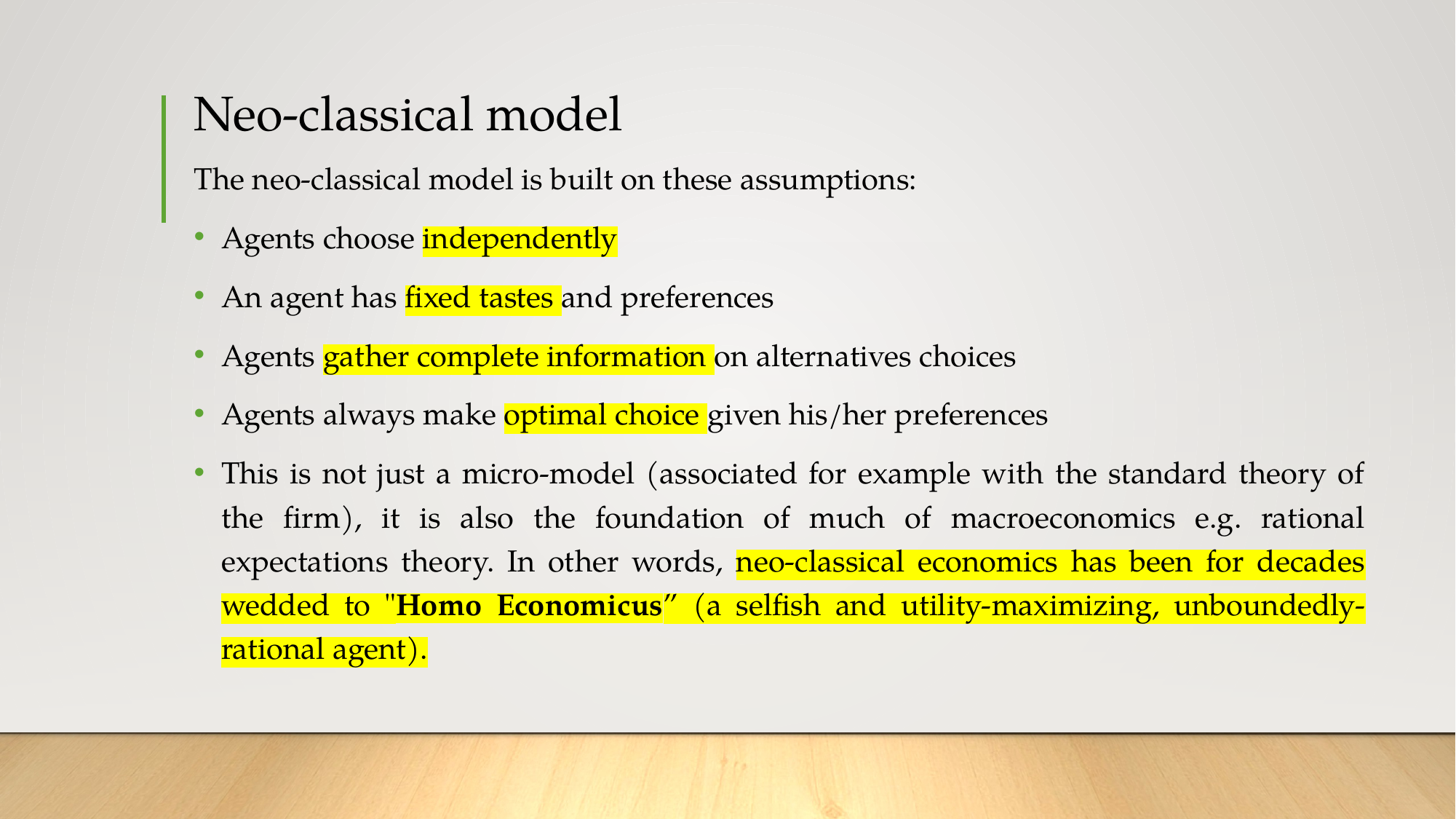

# Neo-classical model
The neo-classical model is built on these assumptions:
Agents choose independently
An agent has fixed tastes and preferences
Agents gather complete information on alternatives choices
Agents always make optimal choice given his/her preferences
This is not just a micro-model (associated for example with the standard theory of the firm), it is also the foundation of much of macroeconomics e.g. rational expectations theory. In other words, neo-classical economics has been for decades wedded to "Homo Economicus” (a selfish and utility-maximizing, unboundedly-rational agent).